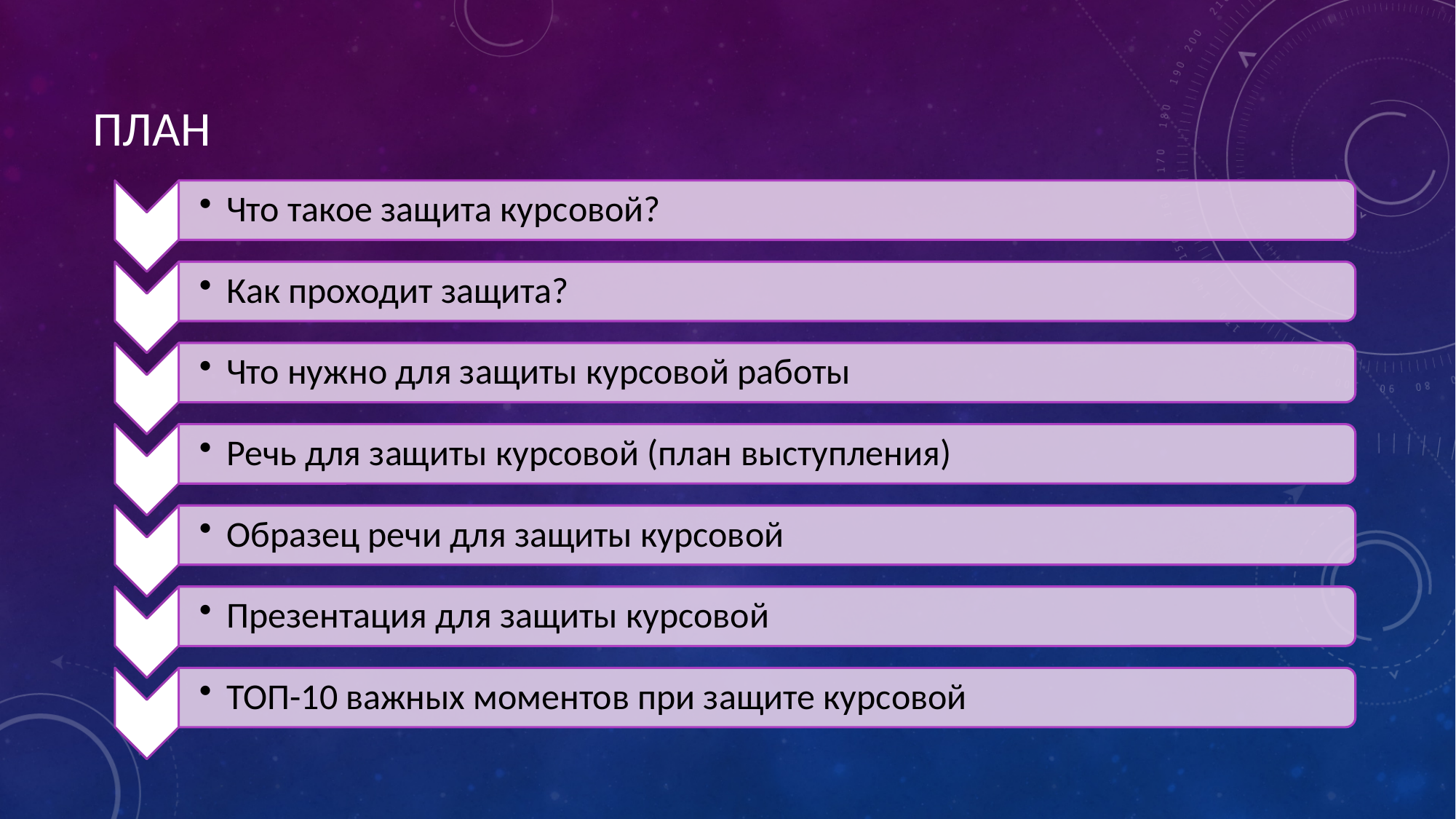

# План

Что такое защита курсовой?

Как проходит защита?

Что нужно для защиты курсовой работы

Речь для защиты курсовой (план выступления)

Образец речи для защиты курсовой

Презентация для защиты курсовой

ТОП-10 важных моментов при защите курсовой